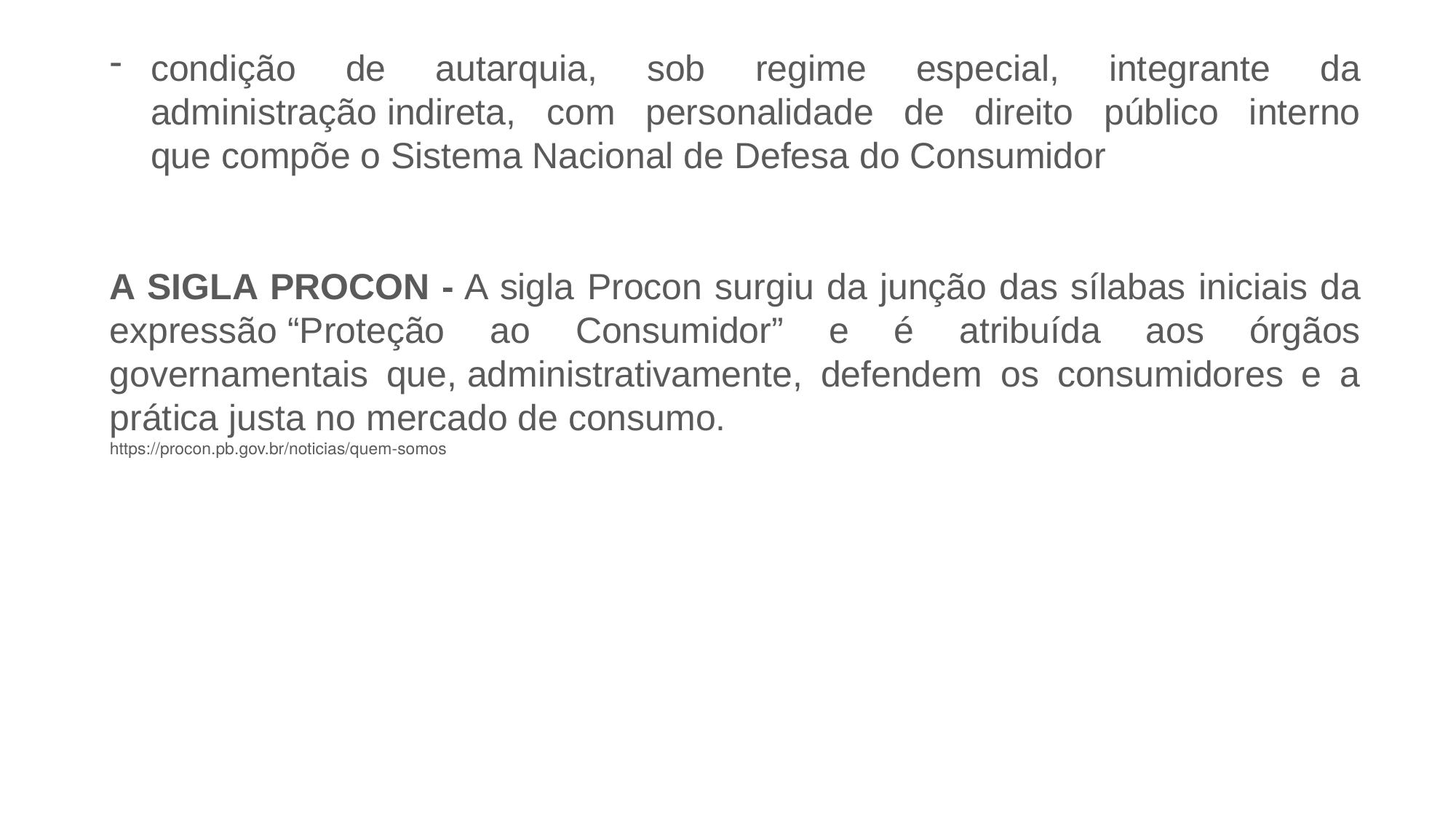

condição de autarquia, sob regime especial, integrante da administração indireta, com personalidade de direito público interno que compõe o Sistema Nacional de Defesa do Consumidor

A SIGLA PROCON - A sigla Procon surgiu da junção das sílabas iniciais da expressão “Proteção ao Consumidor” e é atribuída aos órgãos governamentais que, administrativamente, defendem os consumidores e a prática justa no mercado de consumo.
https://procon.pb.gov.br/noticias/quem-somos